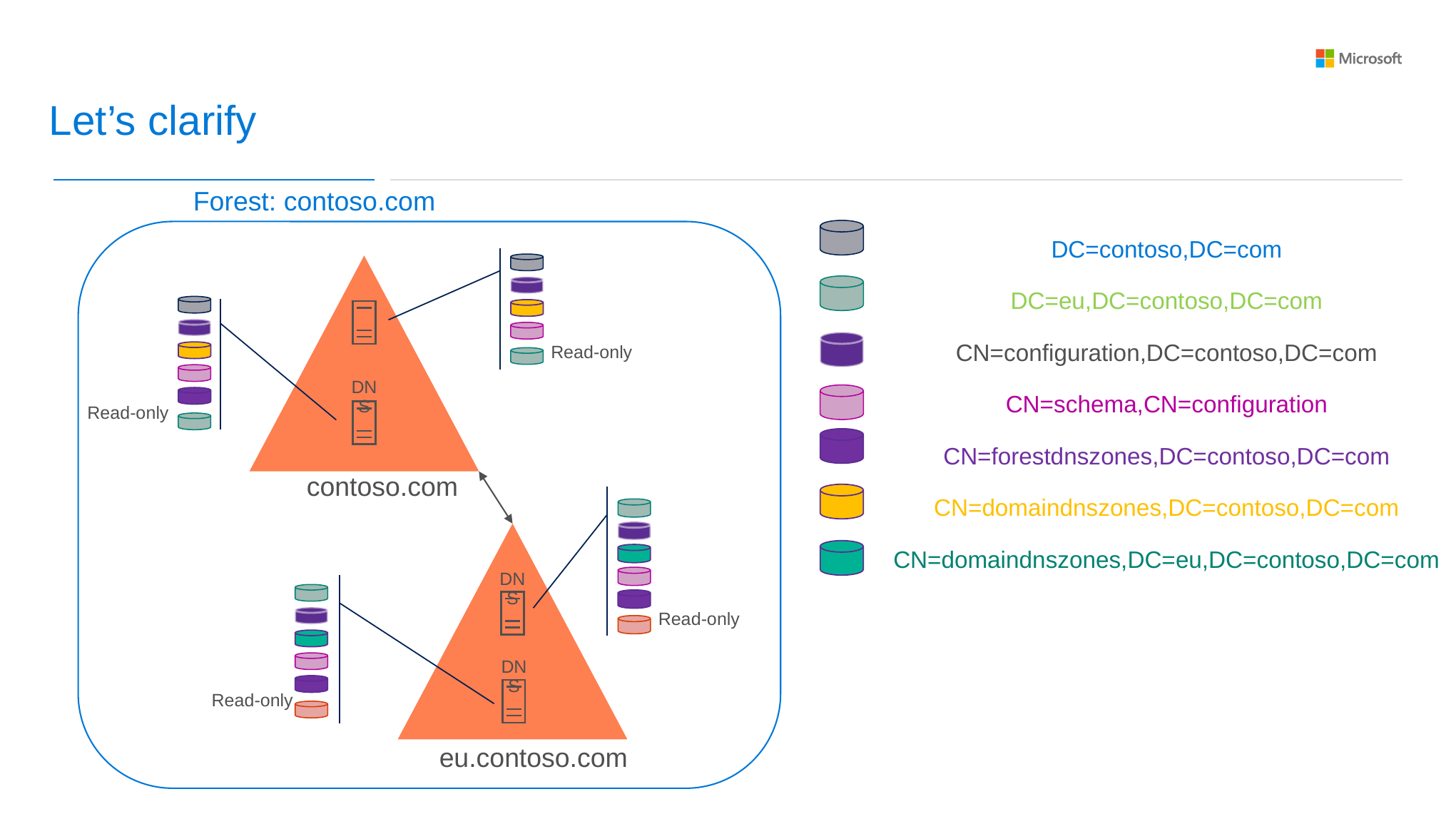

Let’s clarify
Forest: contoso.com
DC=contoso,DC=com
DC=eu,DC=contoso,DC=com
CN=configuration,DC=contoso,DC=com
CN=schema,CN=configuration
CN=forestdnszones,DC=contoso,DC=com
CN=domaindnszones,DC=contoso,DC=com
CN=domaindnszones,DC=eu,DC=contoso,DC=com

Read-only

DNS

Read-only

contoso.com

DNS

Read-only

DNS

Read-only

eu.contoso.com